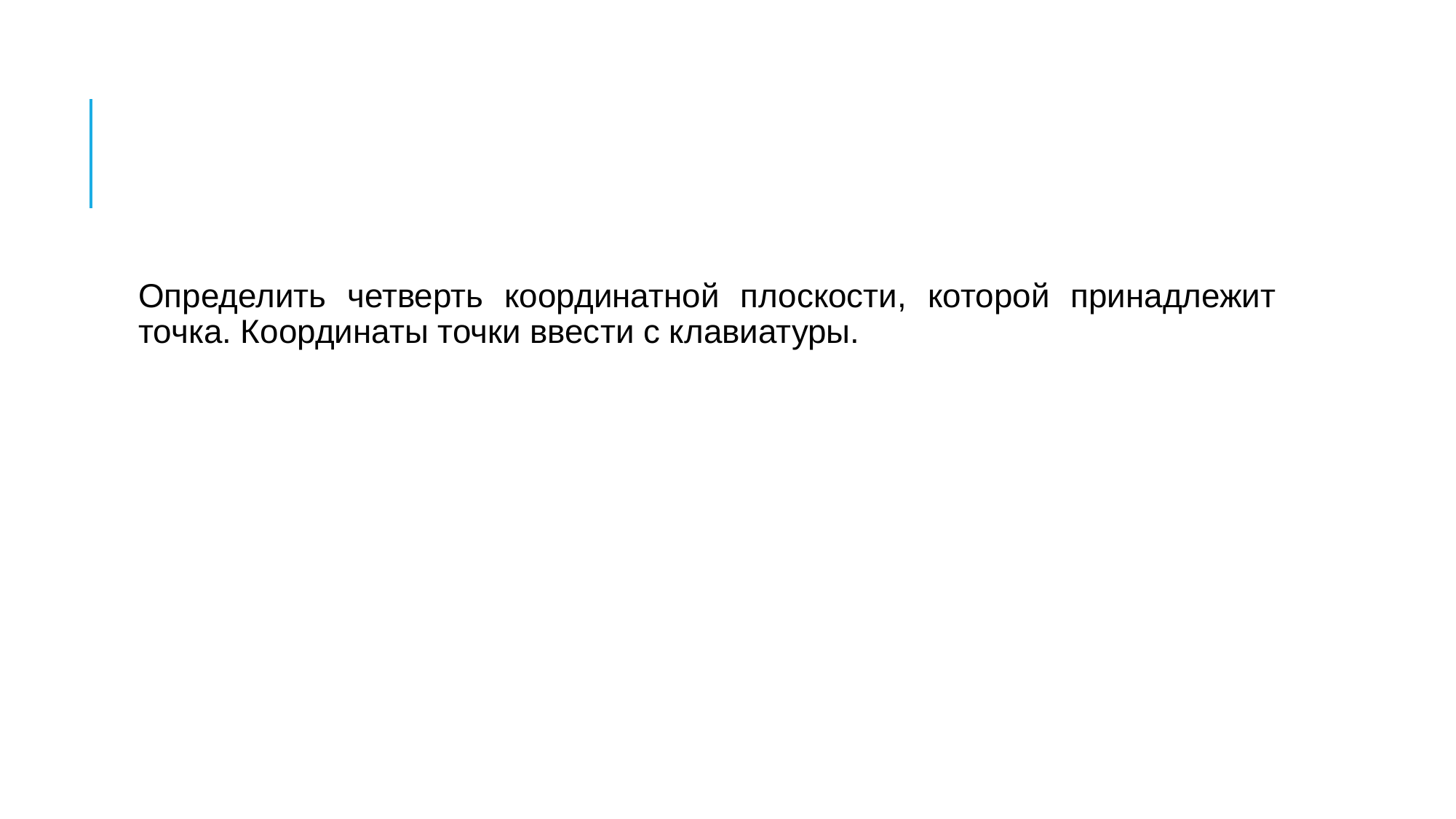

#
Определить четверть координатной плоскости, которой принадлежит точка. Координаты точки ввести с клавиатуры.